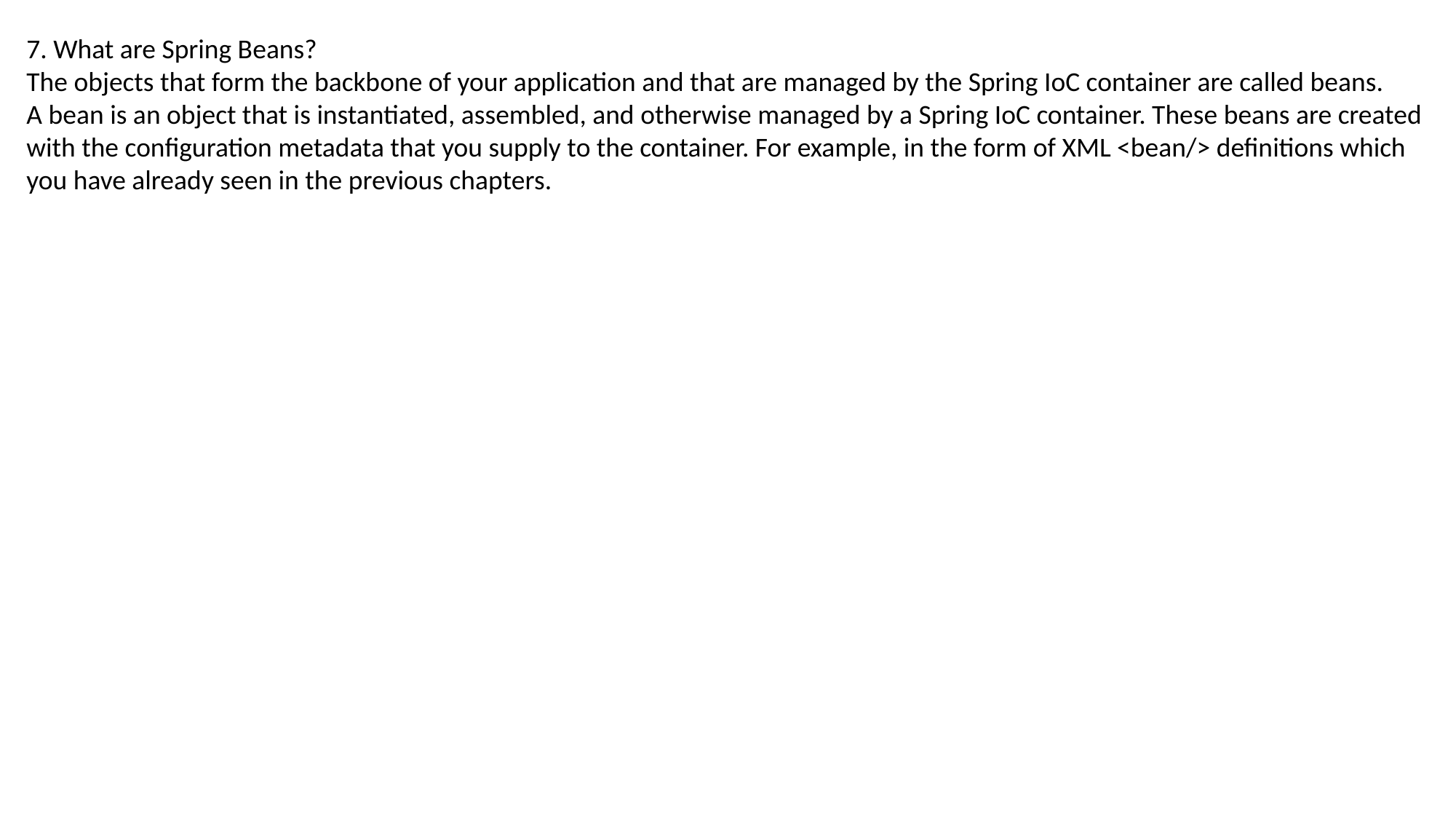

7. What are Spring Beans?
The objects that form the backbone of your application and that are managed by the Spring IoC container are called beans.
A bean is an object that is instantiated, assembled, and otherwise managed by a Spring IoC container. These beans are created
with the configuration metadata that you supply to the container. For example, in the form of XML <bean/> definitions which
you have already seen in the previous chapters.